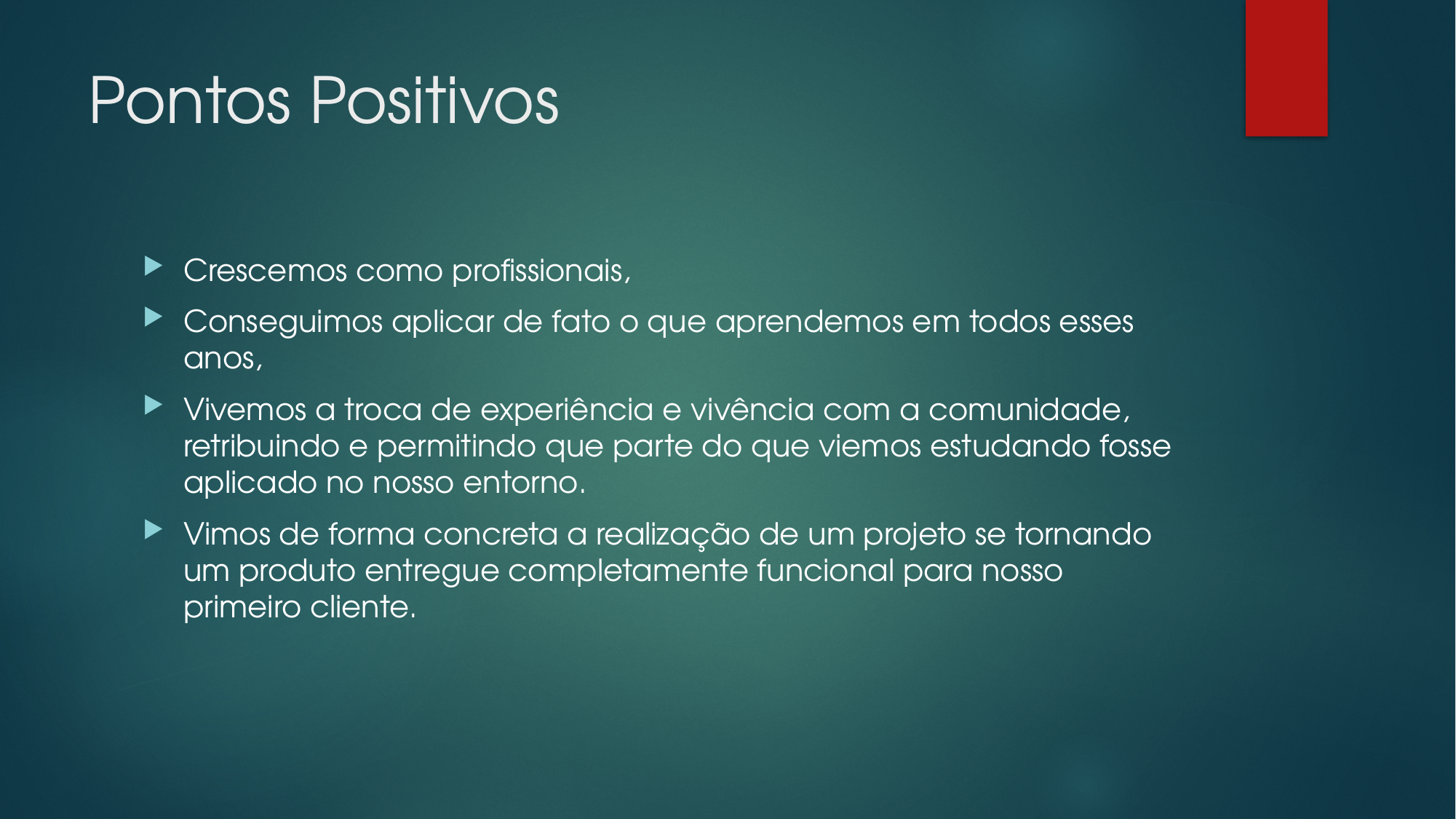

# Pontos Positivos
Crescemos como profissionais,
Conseguimos aplicar de fato o que aprendemos em todos esses anos,
Vivemos a troca de experiência e vivência com a comunidade, retribuindo e permitindo que parte do que viemos estudando fosse aplicado no nosso entorno.
Vimos de forma concreta a realização de um projeto se tornando um produto entregue completamente funcional para nosso primeiro cliente.